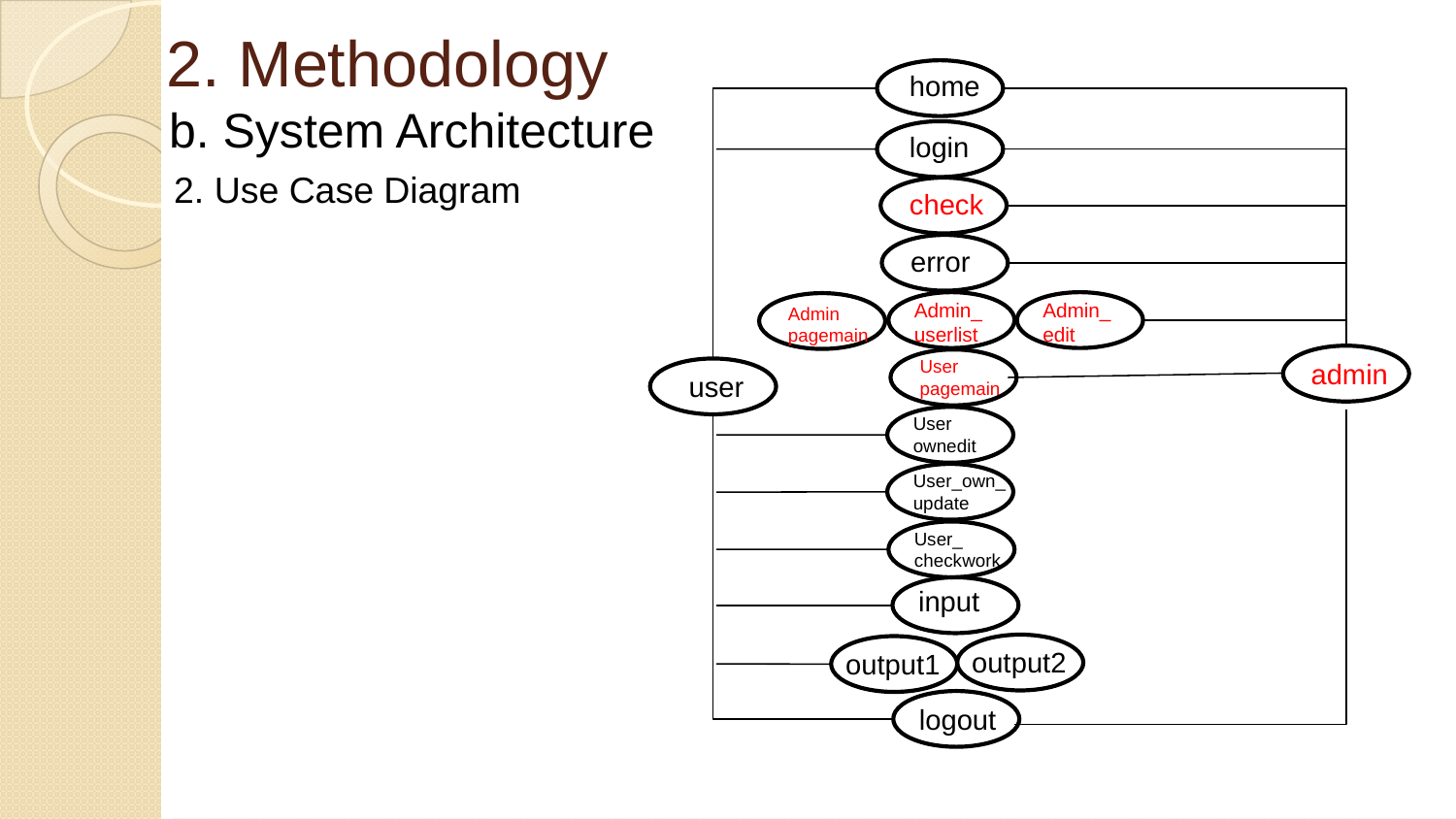

# 2. Methodology

home

login

check

error
Admin_userlist

Admin_edit

Admin
pagemain
User
pagemain

User
ownedit

User_own_update

User_
checkwork

input

output2

output1

logout
b. System Architecture
2. Use Case Diagram

admin

user